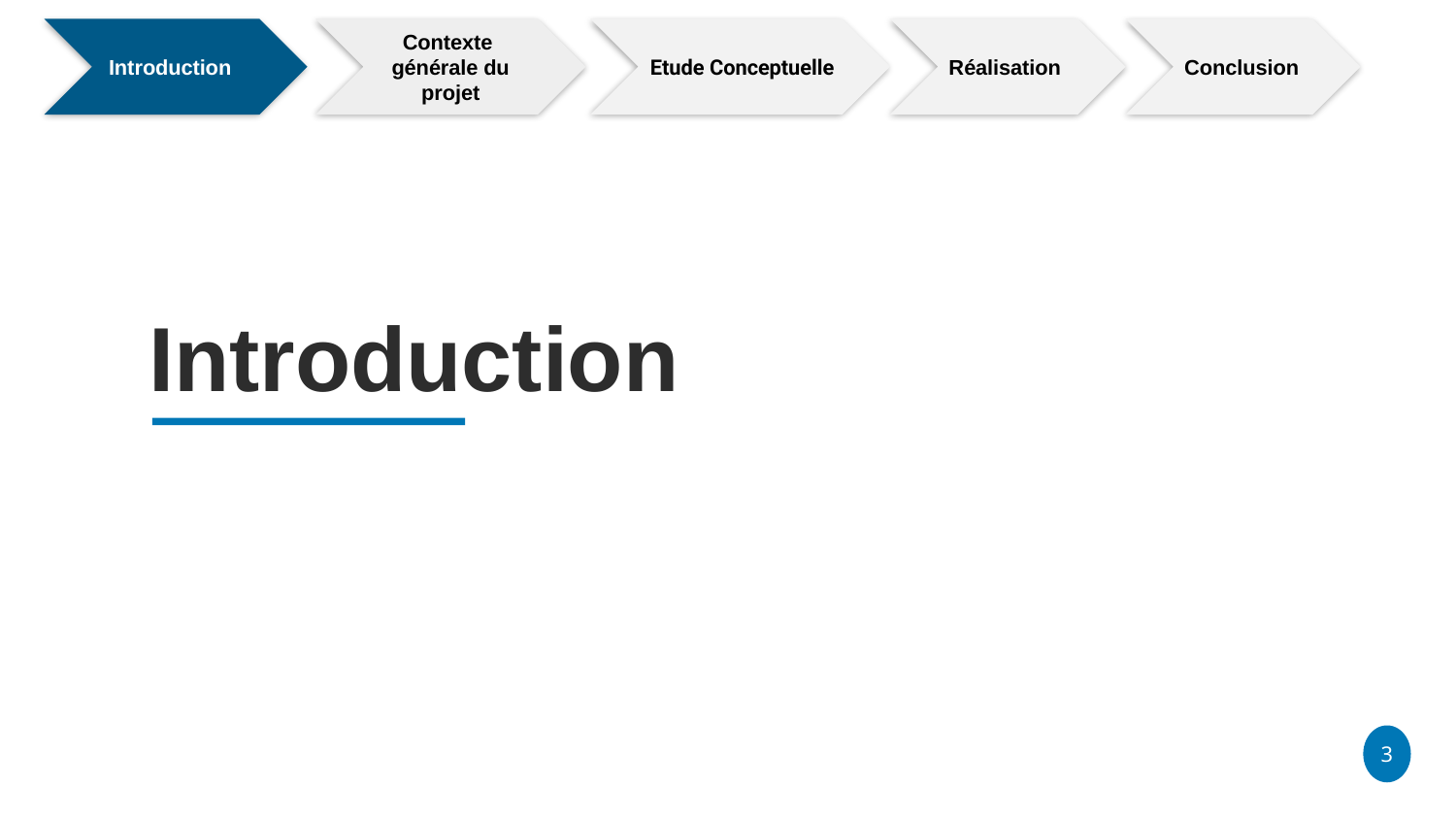

Introduction

Etude Conceptuelle

  Contexte    générale du projet

Réalisation

Conclusion

Introduction

3